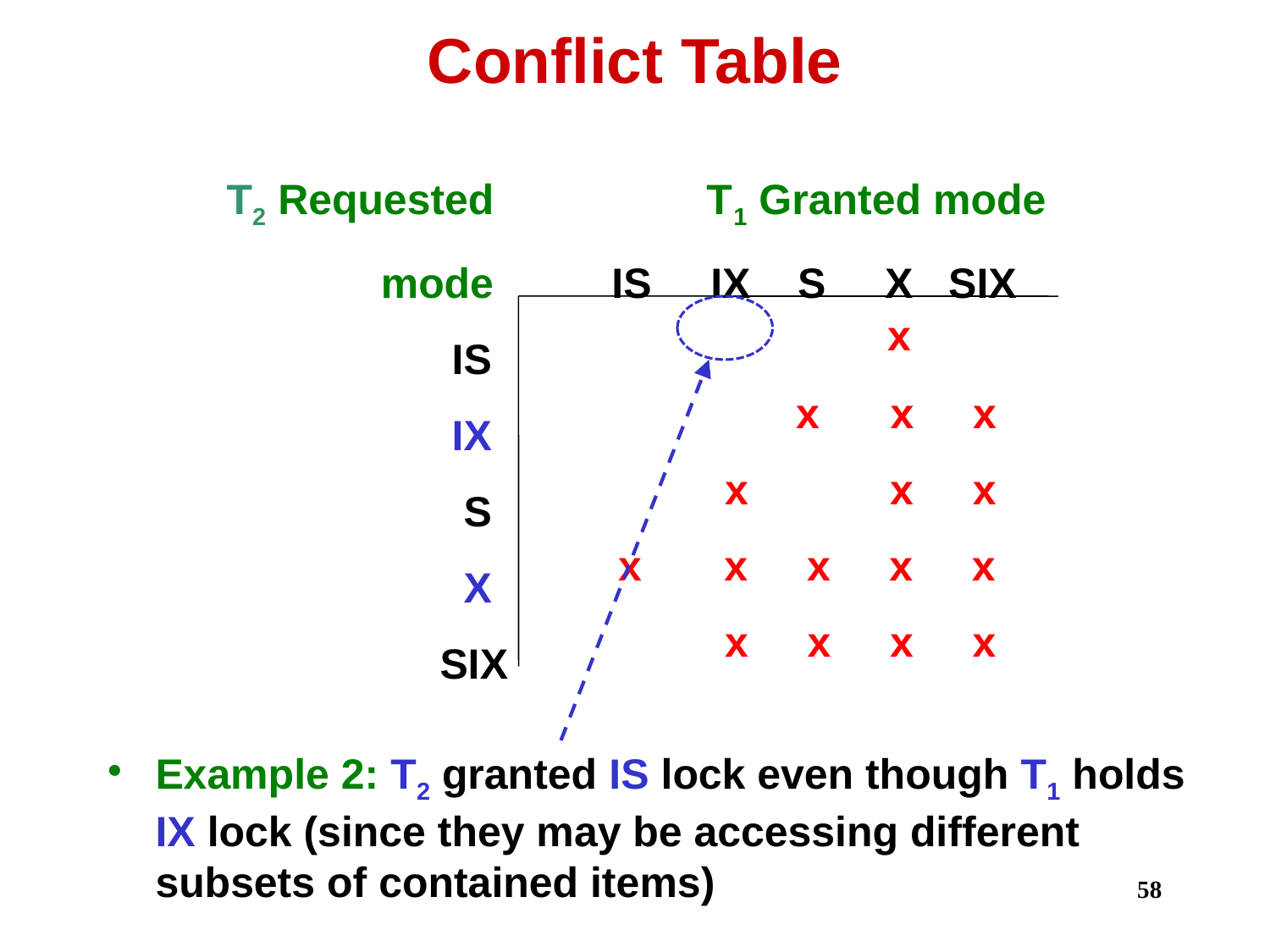

# Conflict Table
  T2 Requested                  T1 Granted mode
               mode          IS     IX    S     X   SIX
                     IS
                     IX
                      S
                      X
                    SIX
                        x
                 x      x     x
           x            x     x
  x       x     x     x     x
           x     x     x     x

Example 2: T2 granted IS lock even though T1 holds IX lock (since they may be accessing different subsets of contained items)
58